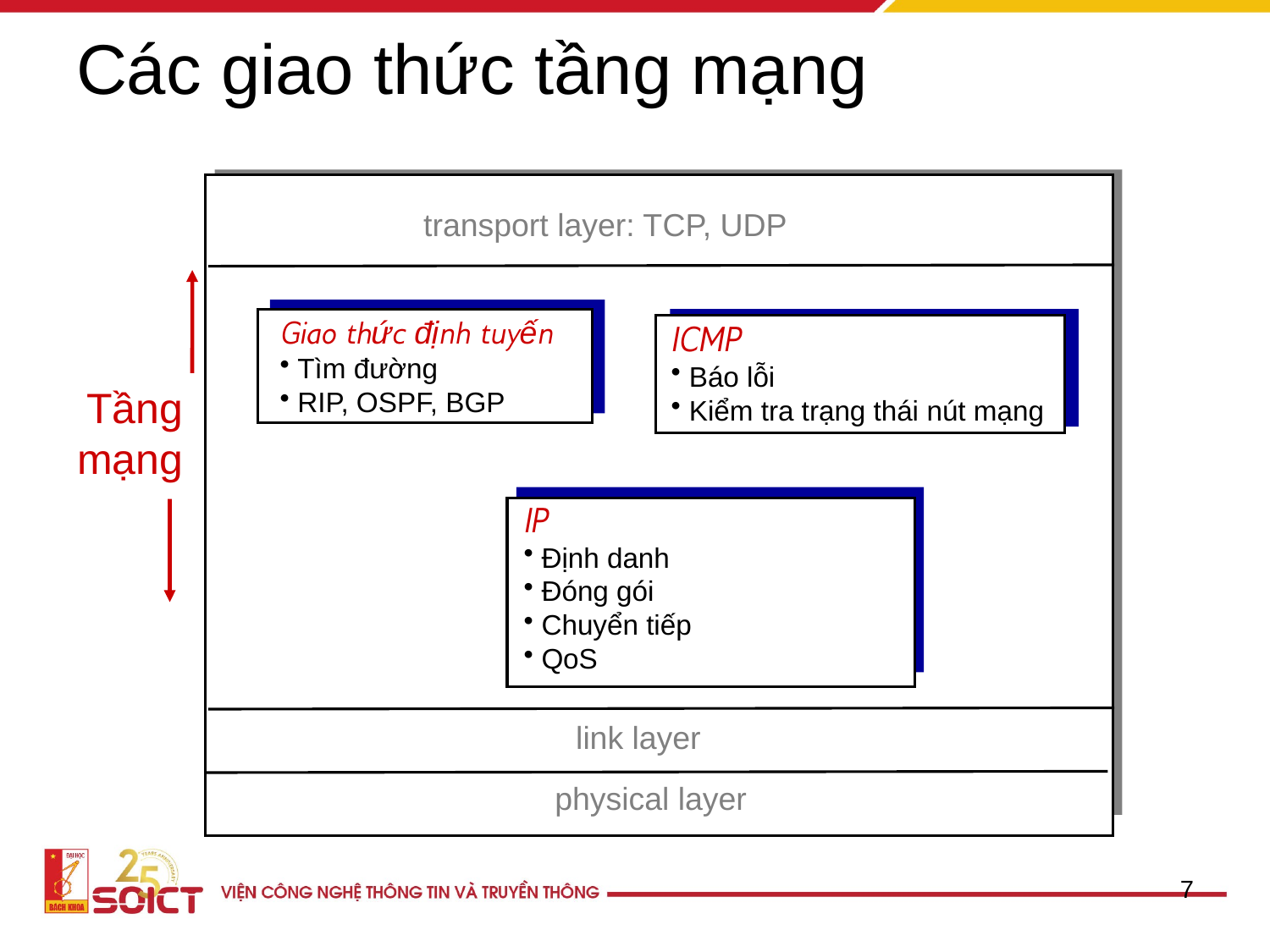

# Các giao thức tầng mạng

transport layer: TCP, UDP

Giao thức định tuyến
 Tìm đường
 RIP, OSPF, BGP

ICMP
 Báo lỗi
 Kiểm tra trạng thái nút mạng

Tầng
mạng

IP
 Định danh
 Đóng gói
 Chuyển tiếp
 QoS

link layer

physical layer
7